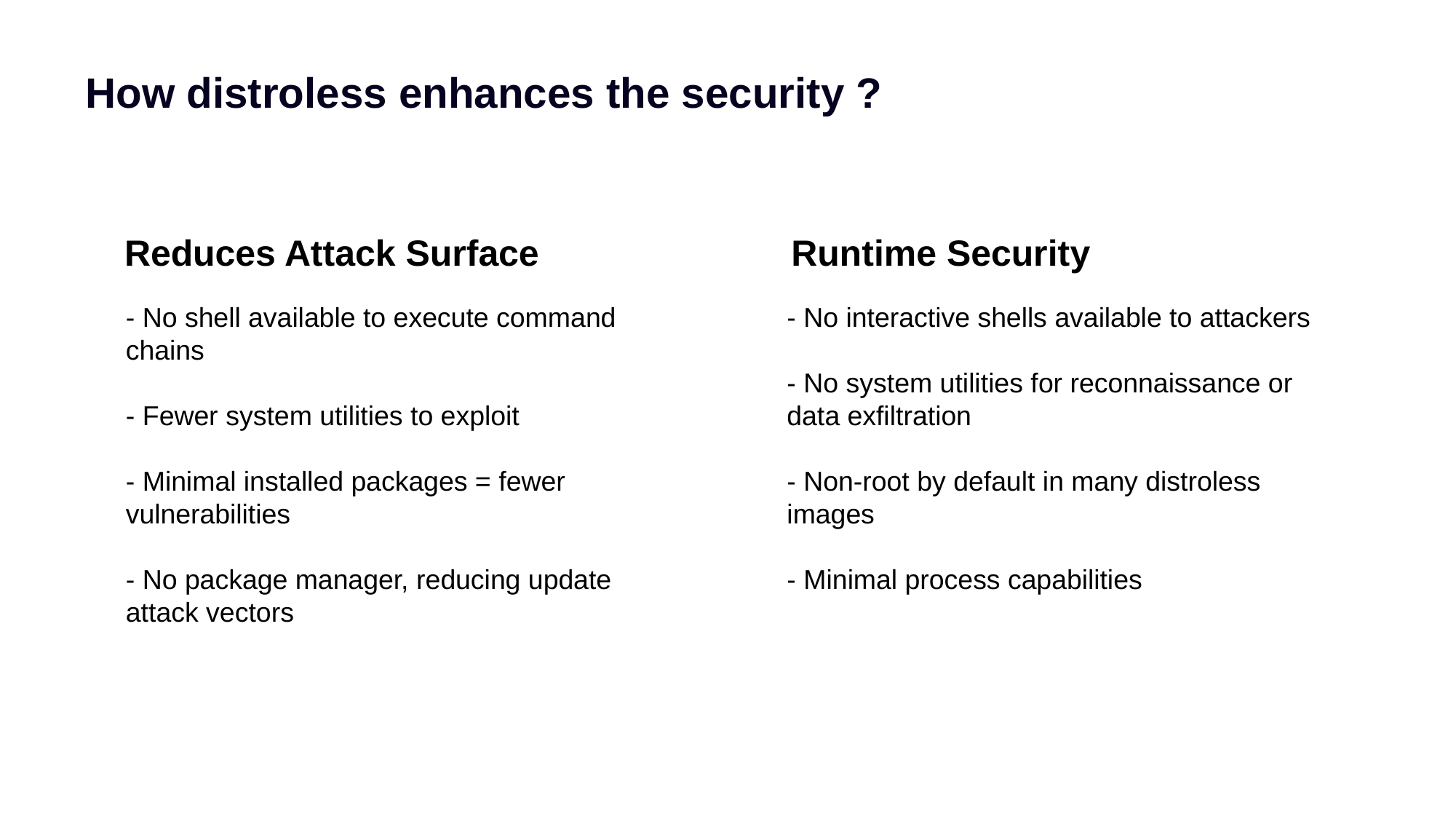

# How distroless enhances the security ?
Reduces Attack Surface
Runtime Security
- No shell available to execute command chains

- Fewer system utilities to exploit

- Minimal installed packages = fewer vulnerabilities

- No package manager, reducing update attack vectors
- No interactive shells available to attackers

- No system utilities for reconnaissance or data exfiltration

- Non-root by default in many distroless images

- Minimal process capabilities